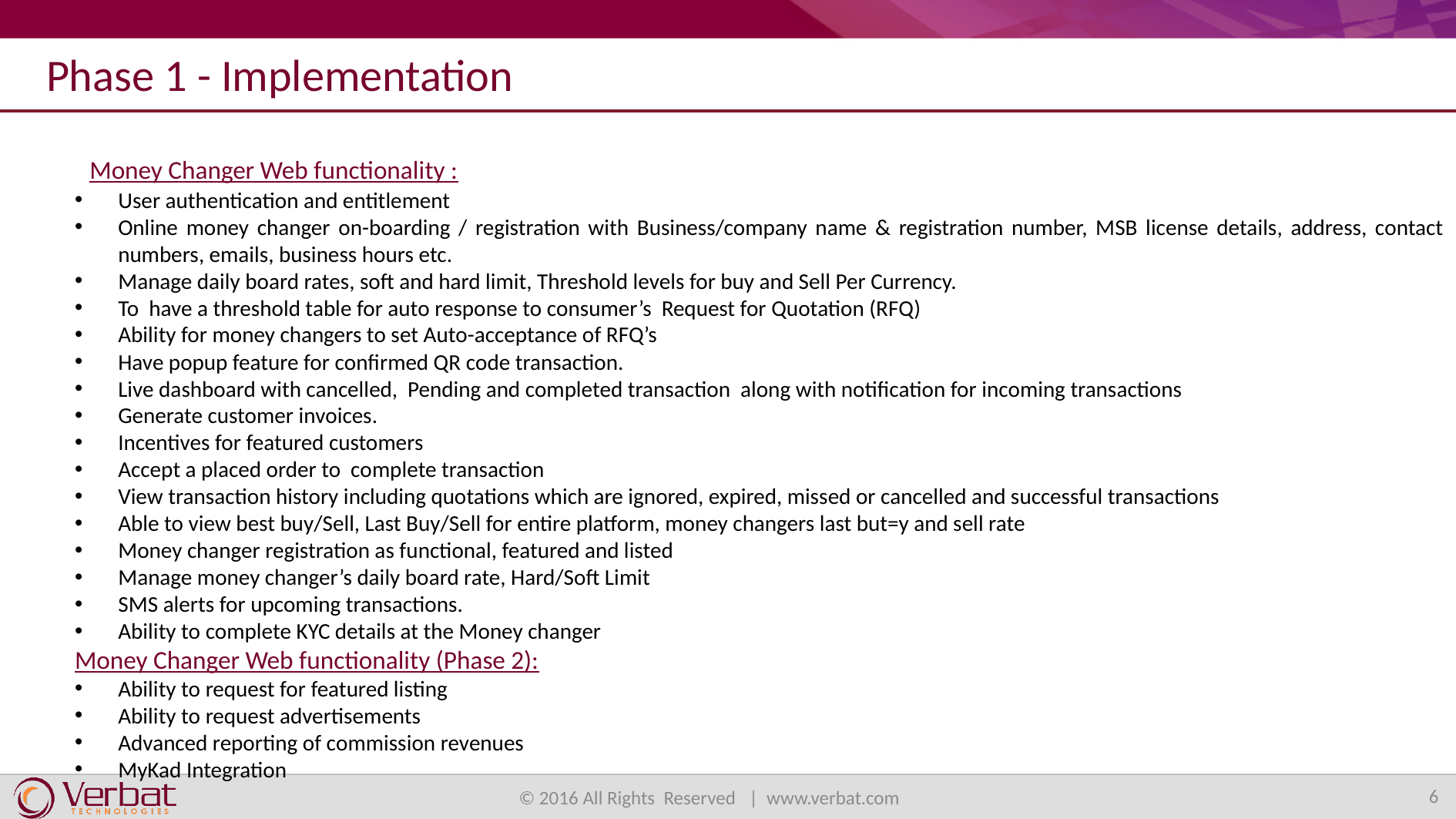

Phase 1 - Implementation
  Money Changer Web functionality :
User authentication and entitlement
Online money changer on-boarding / registration with Business/company name & registration number, MSB license details, address, contact numbers, emails, business hours etc.
Manage daily board rates, soft and hard limit, Threshold levels for buy and Sell Per Currency.
To  have a threshold table for auto response to consumer’s  Request for Quotation (RFQ)
Ability for money changers to set Auto-acceptance of RFQ’s
Have popup feature for confirmed QR code transaction.
Live dashboard with cancelled,  Pending and completed transaction  along with notification for incoming transactions
Generate customer invoices.
Incentives for featured customers
Accept a placed order to  complete transaction
View transaction history including quotations which are ignored, expired, missed or cancelled and successful transactions
Able to view best buy/Sell, Last Buy/Sell for entire platform, money changers last but=y and sell rate
Money changer registration as functional, featured and listed
Manage money changer’s daily board rate, Hard/Soft Limit
SMS alerts for upcoming transactions.
Ability to complete KYC details at the Money changer
Money Changer Web functionality (Phase 2):
Ability to request for featured listing
Ability to request advertisements
Advanced reporting of commission revenues
MyKad Integration

6